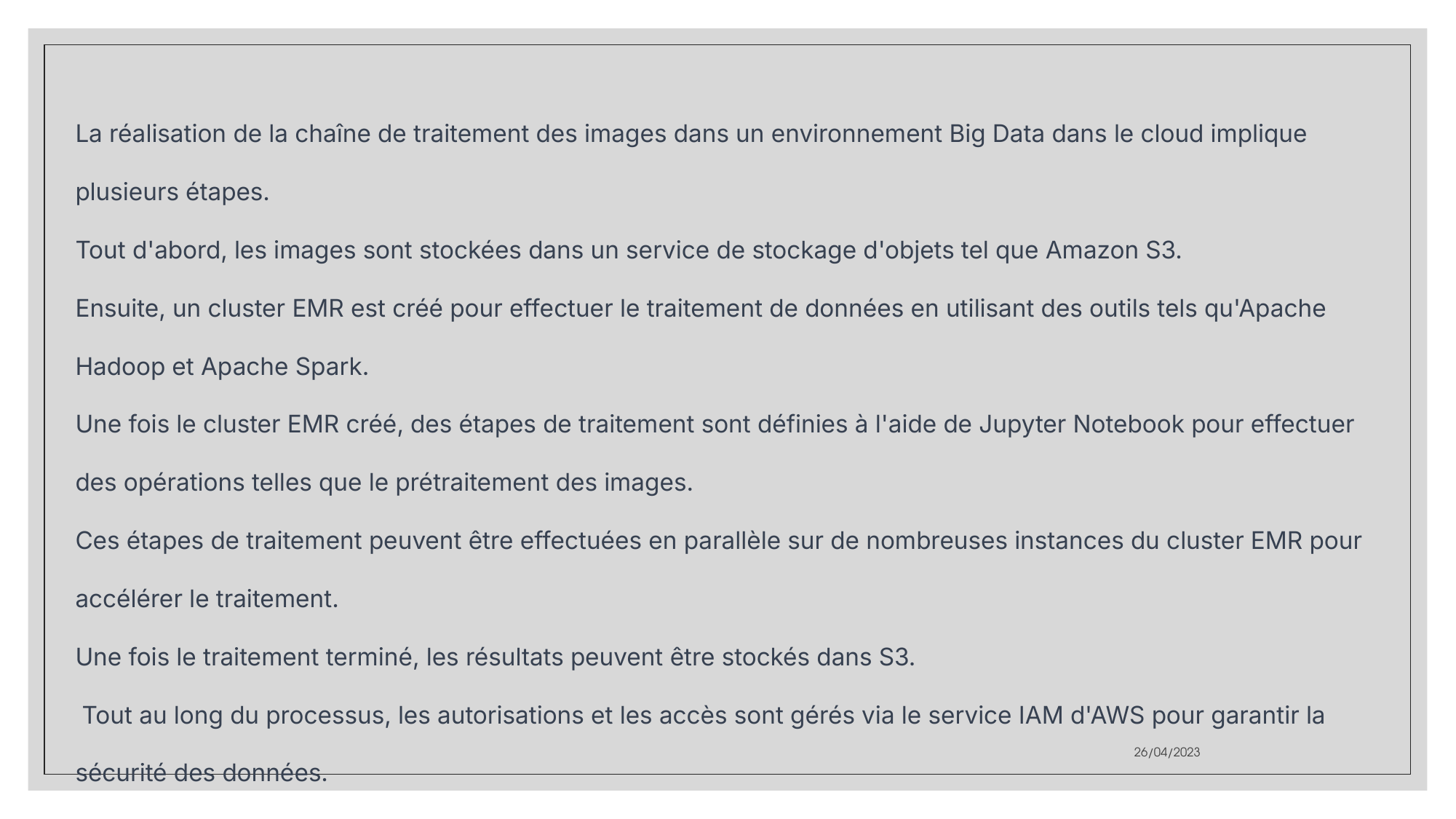

La réalisation de la chaîne de traitement des images dans un environnement Big Data dans le cloud implique plusieurs étapes.
Tout d'abord, les images sont stockées dans un service de stockage d'objets tel que Amazon S3.
Ensuite, un cluster EMR est créé pour effectuer le traitement de données en utilisant des outils tels qu'Apache Hadoop et Apache Spark.
Une fois le cluster EMR créé, des étapes de traitement sont définies à l'aide de Jupyter Notebook pour effectuer des opérations telles que le prétraitement des images.
Ces étapes de traitement peuvent être effectuées en parallèle sur de nombreuses instances du cluster EMR pour accélérer le traitement.
Une fois le traitement terminé, les résultats peuvent être stockés dans S3.
 Tout au long du processus, les autorisations et les accès sont gérés via le service IAM d'AWS pour garantir la sécurité des données.
26/04/2023